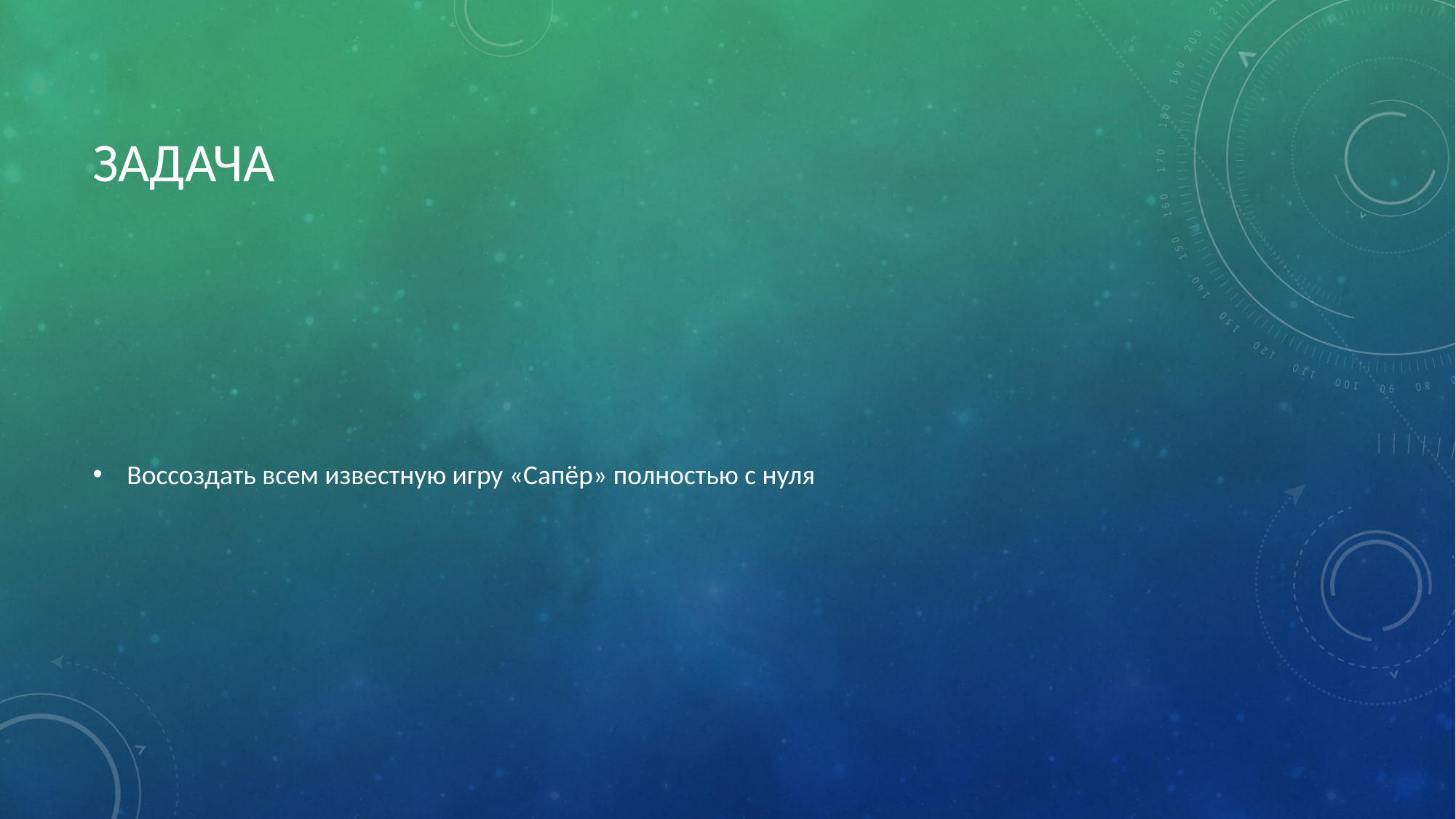

# задача
Воссоздать всем известную игру «Сапёр» полностью с нуля